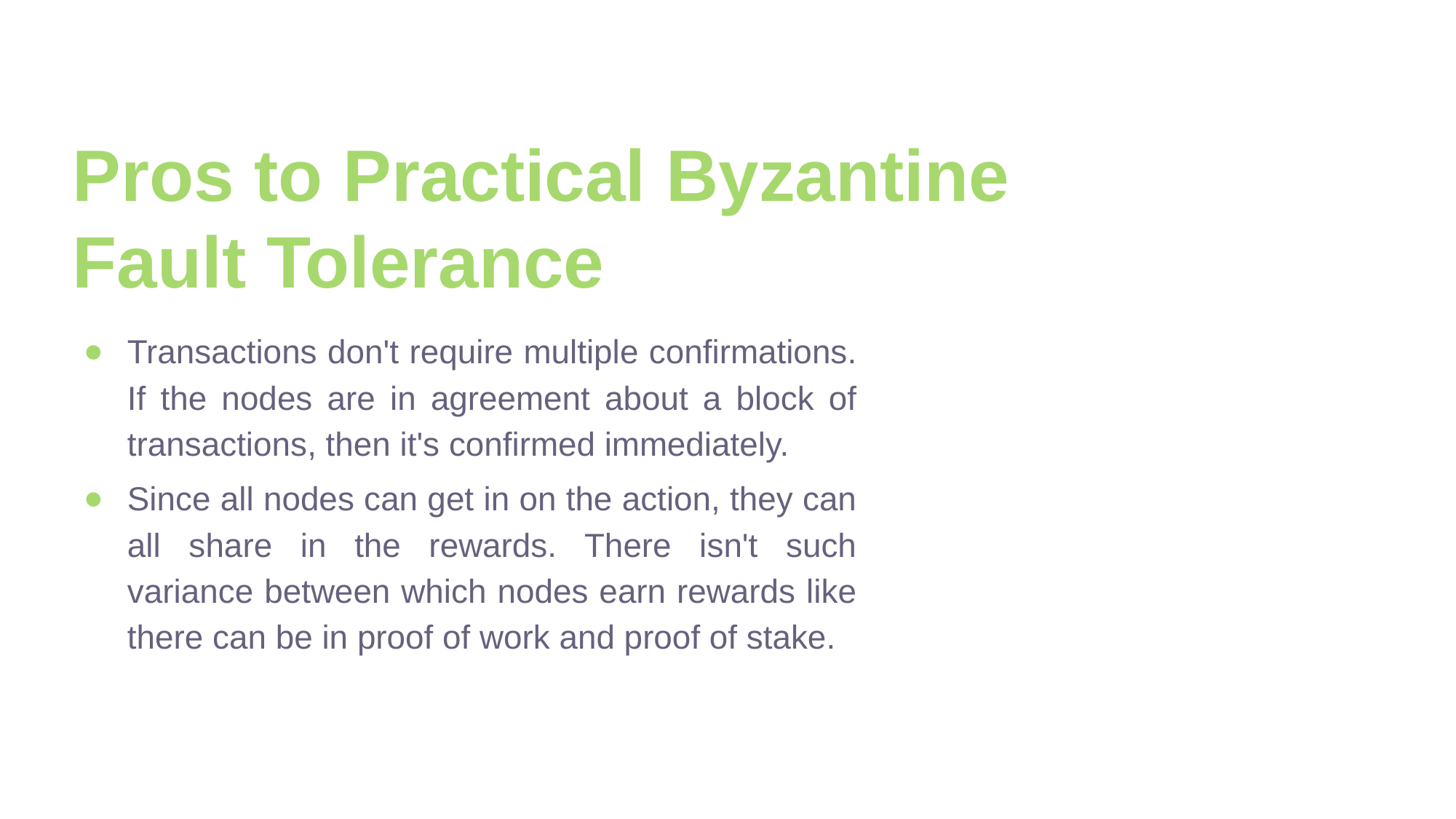

# Pros to Practical Byzantine Fault Tolerance
Transactions don't require multiple confirmations. If the nodes are in agreement about a block of transactions, then it's confirmed immediately.
Since all nodes can get in on the action, they can all share in the rewards. There isn't such variance between which nodes earn rewards like there can be in proof of work and proof of stake.